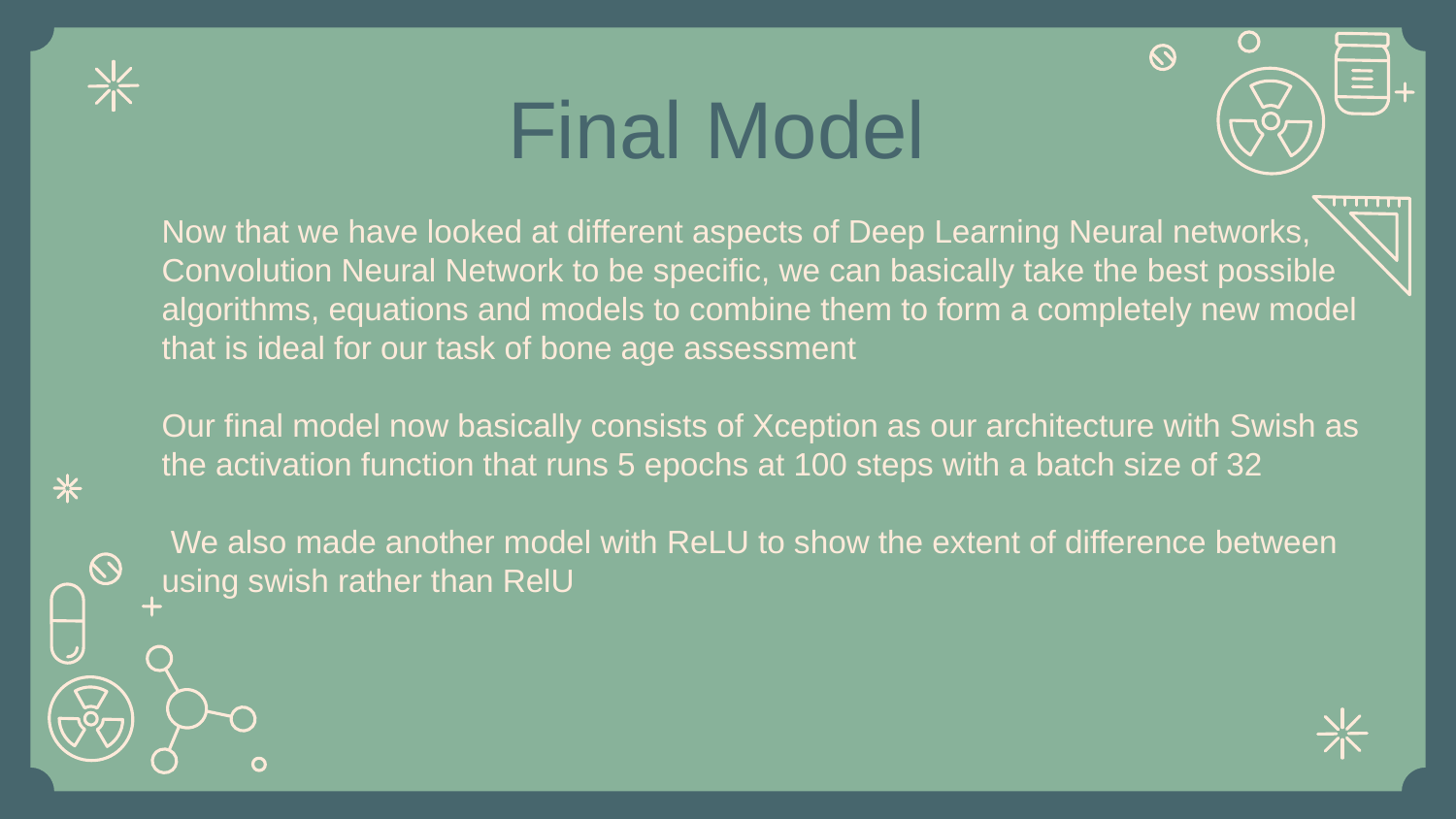

# Final Model
Now that we have looked at different aspects of Deep Learning Neural networks, Convolution Neural Network to be specific, we can basically take the best possible algorithms, equations and models to combine them to form a completely new model that is ideal for our task of bone age assessment

Our final model now basically consists of Xception as our architecture with Swish as the activation function that runs 5 epochs at 100 steps with a batch size of 32

 We also made another model with ReLU to show the extent of difference between using swish rather than RelU